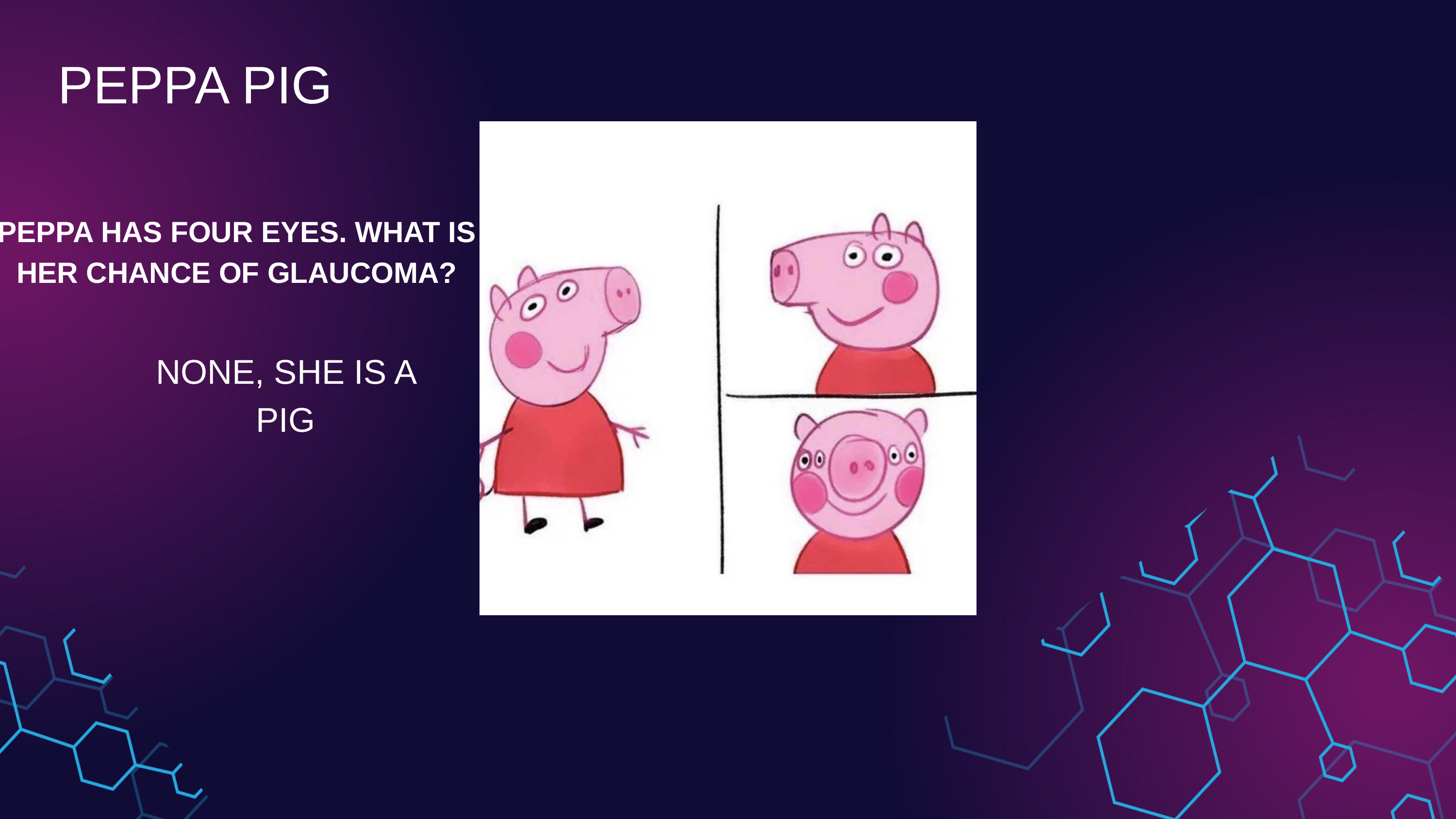

PEPPA PIG

PEPPA HAS FOUR EYES. WHAT IS HER CHANCE OF GLAUCOMA?

NONE, SHE IS A PIG